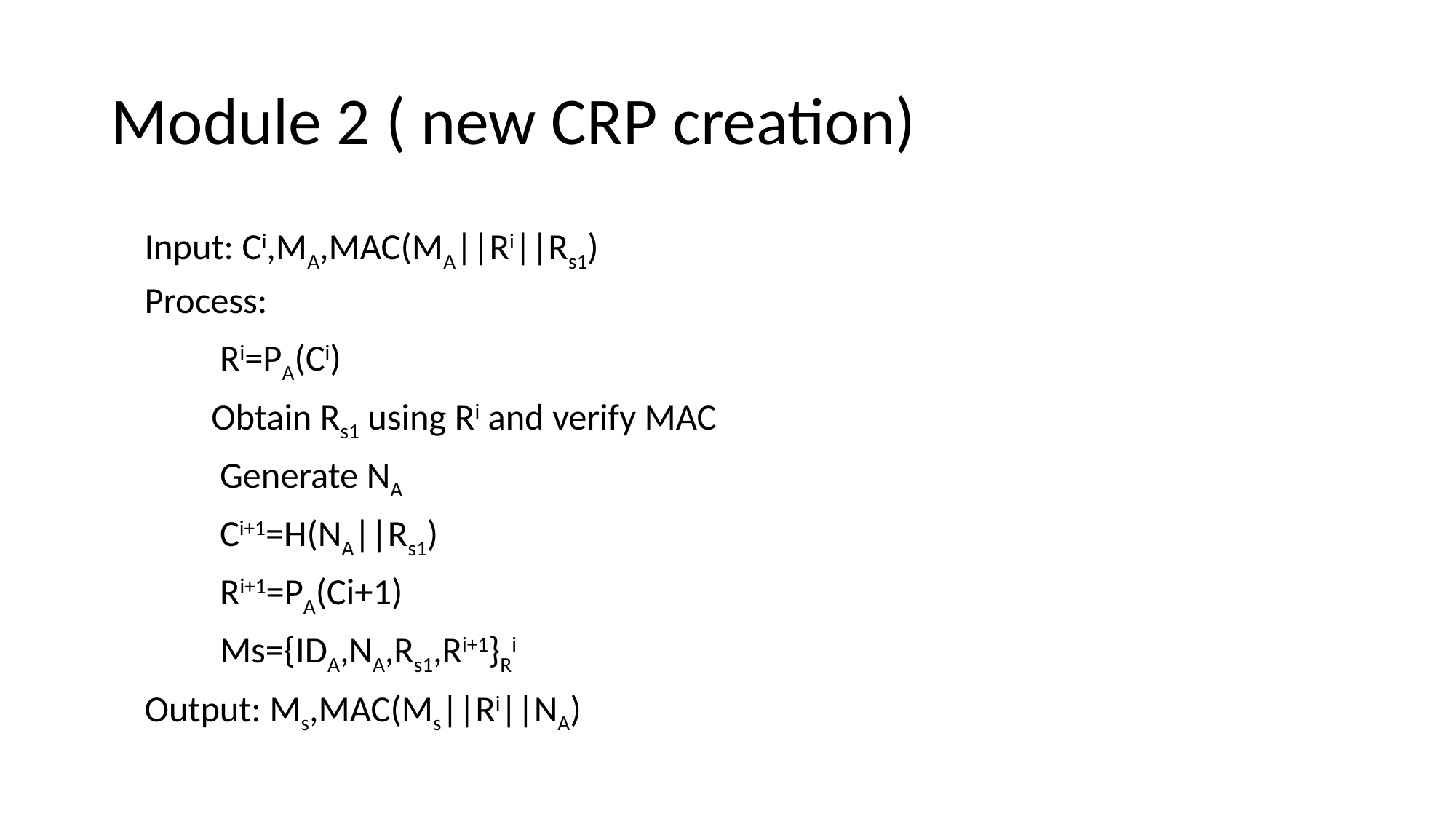

# Module 2 ( new CRP creation)
    Input: Ci,MA,MAC(MA||Ri||Rs1)
    Process:
             Ri=PA(Ci)
            Obtain Rs1 using Ri and verify MAC
             Generate NA
             Ci+1=H(NA||Rs1)
             Ri+1=PA(Ci+1)
             Ms={IDA,NA,Rs1,Ri+1}Ri
    Output: Ms,MAC(Ms||Ri||NA)